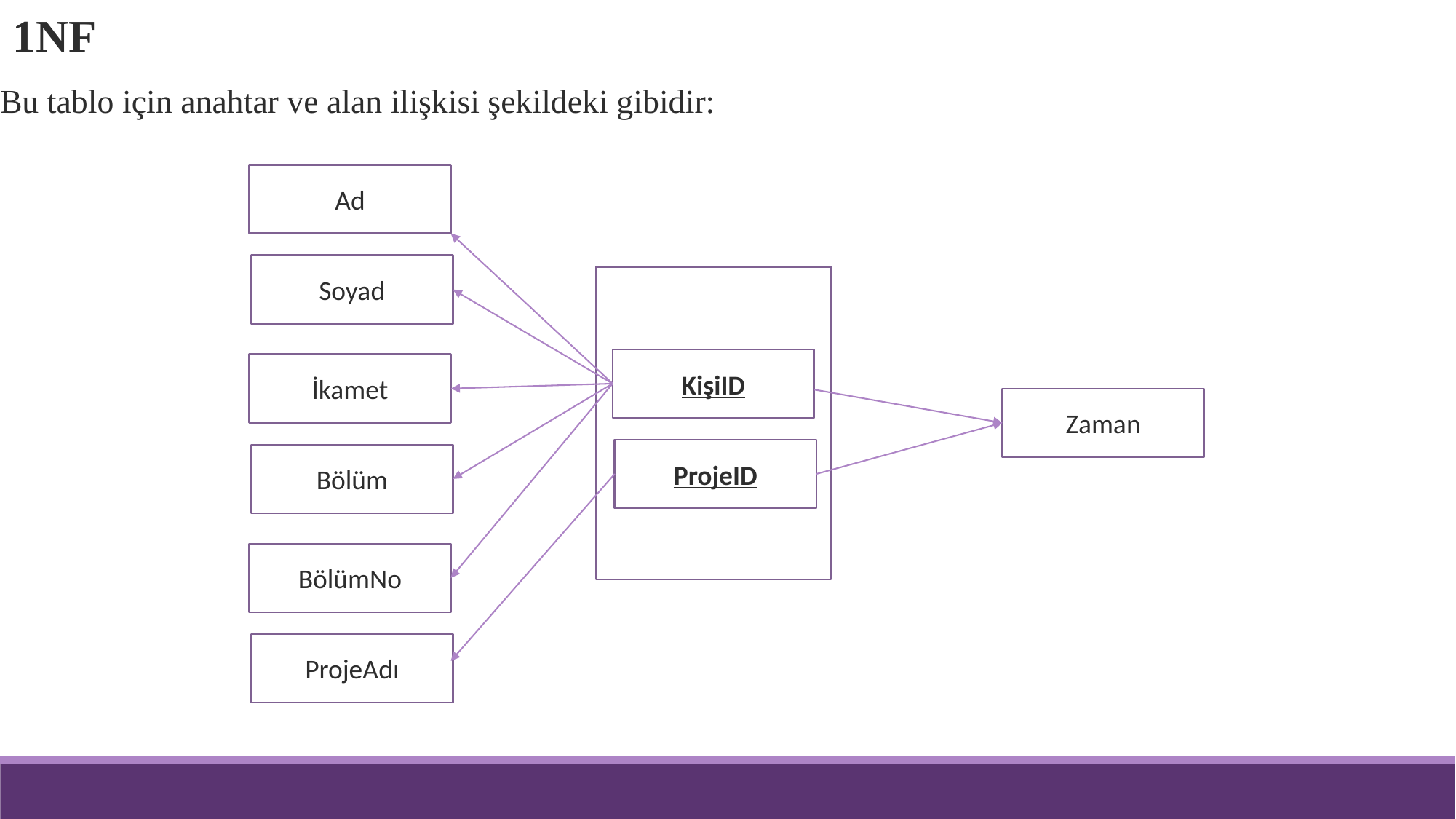

1NF
Bu tablo için anahtar ve alan ilişkisi şekildeki gibidir:
Ad
Soyad

KişiID
İkamet
Zaman

ProjeID
Bölüm
BölümNo
ProjeAdı